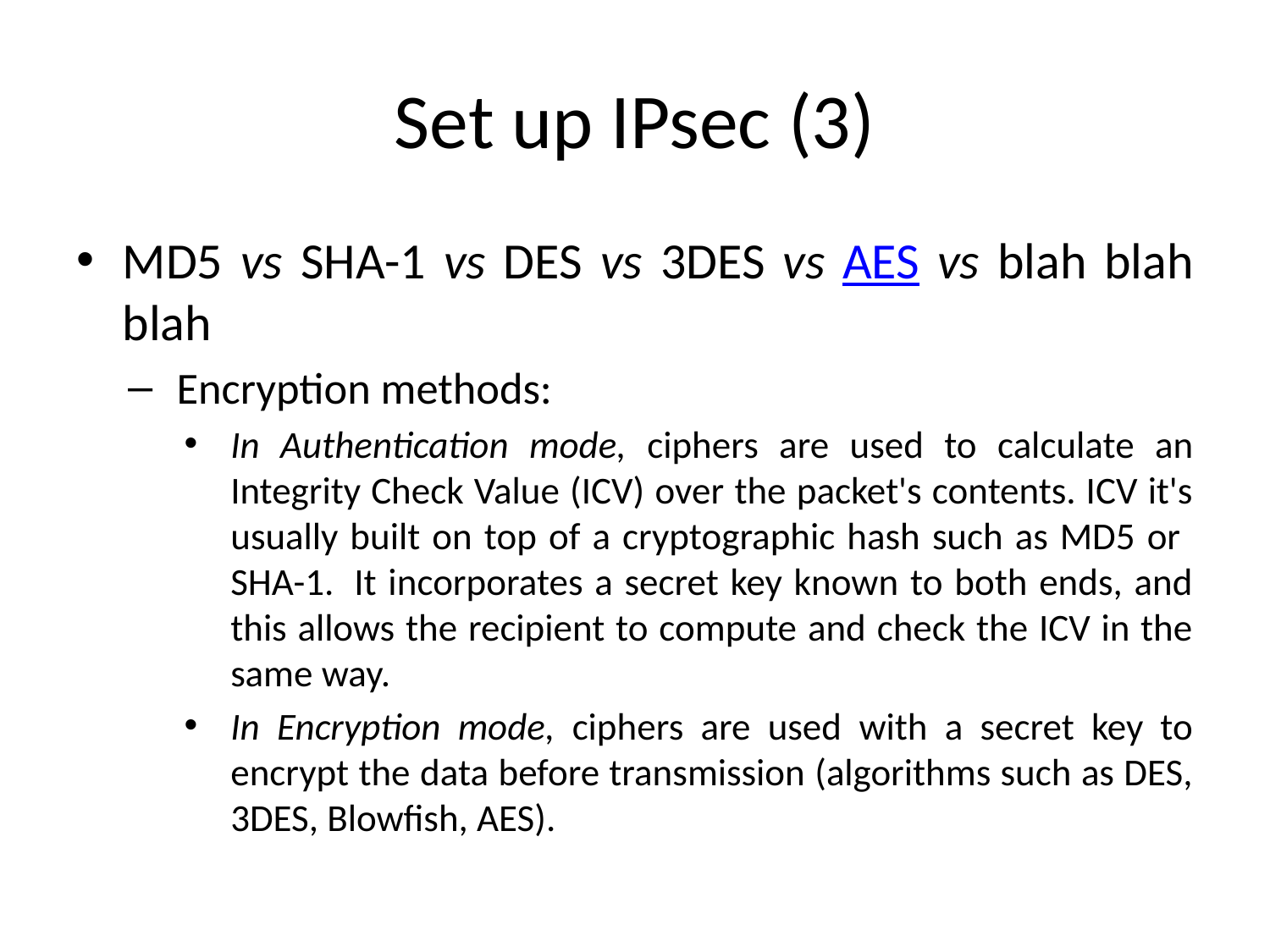

# Set up IPsec (3)
MD5 vs SHA-1 vs DES vs 3DES vs AES vs blah blah blah
Encryption methods:
In Authentication mode, ciphers are used to calculate an Integrity Check Value (ICV) over the packet's contents. ICV it's usually built on top of a cryptographic hash such as MD5 or
SHA-1.  It incorporates a secret key known to both ends, and this allows the recipient to compute and check the ICV in the same way.
In Encryption mode, ciphers are used with a secret key to encrypt the data before transmission (algorithms such as DES, 3DES, Blowfish, AES).